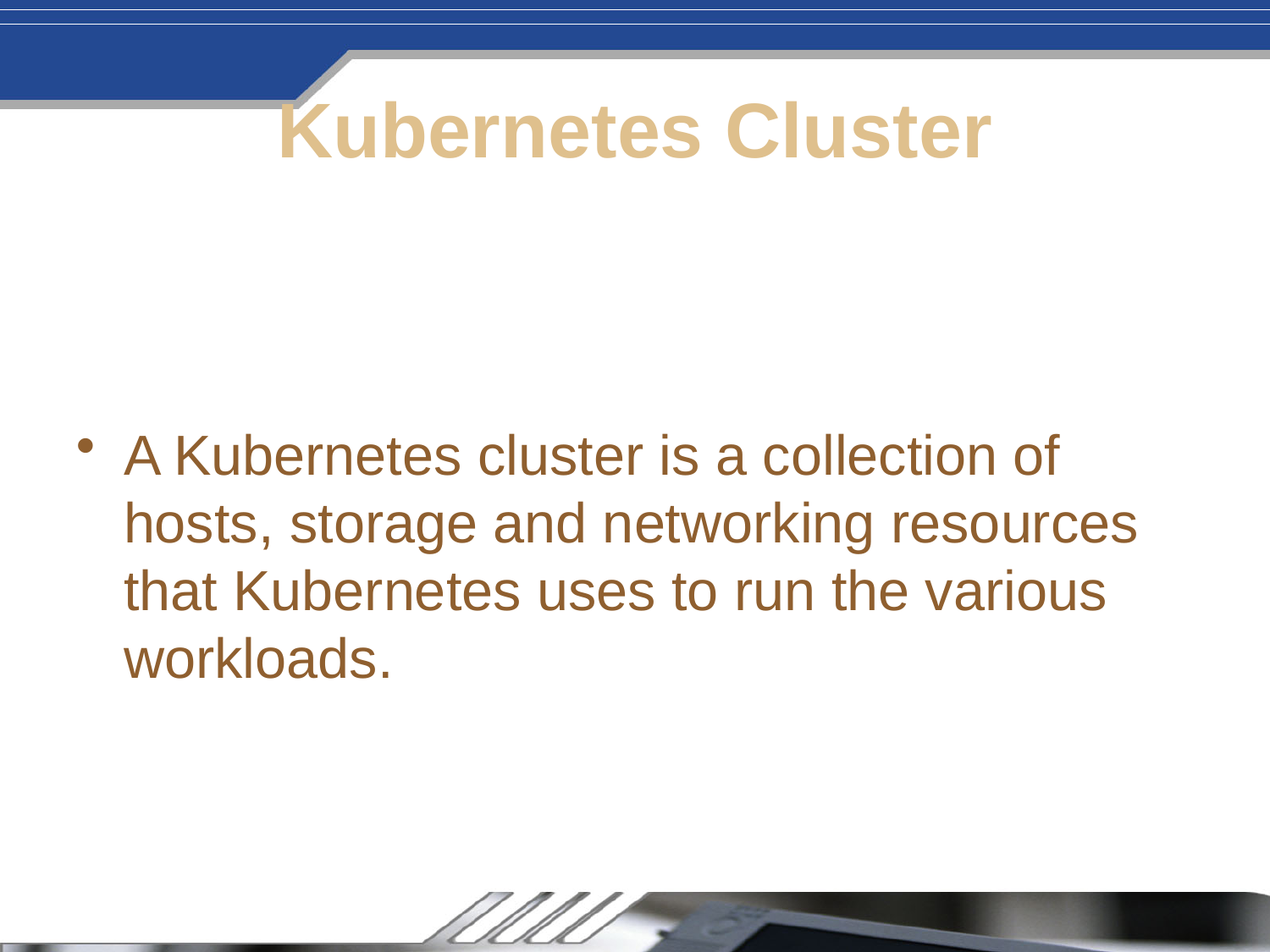

# Kubernetes Cluster

A Kubernetes cluster is a collection of hosts, storage and networking resources that Kubernetes uses to run the various workloads.